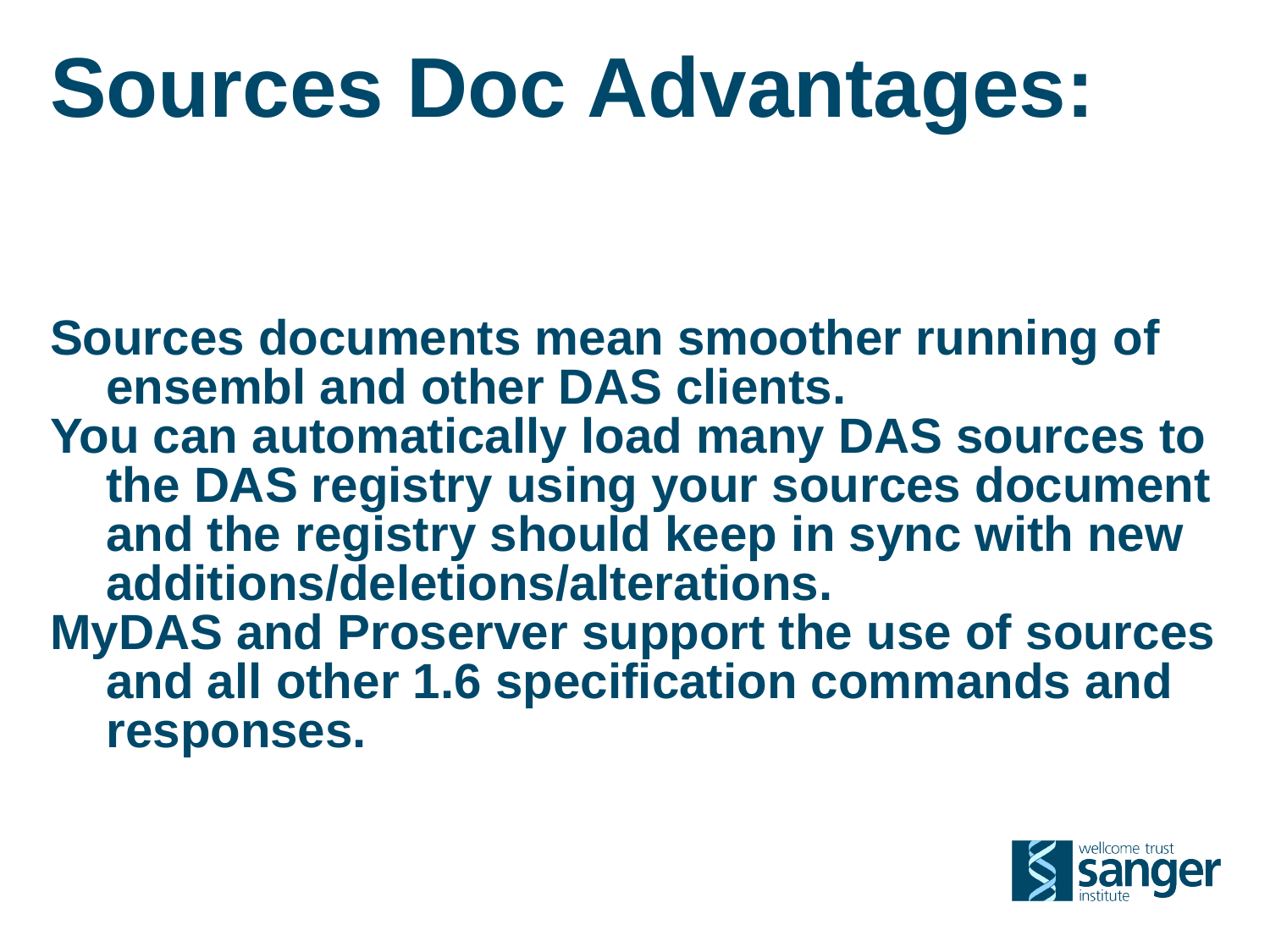

# Sources Doc Advantages:
Sources documents mean smoother running of ensembl and other DAS clients.
You can automatically load many DAS sources to the DAS registry using your sources document and the registry should keep in sync with new additions/deletions/alterations.
MyDAS and Proserver support the use of sources and all other 1.6 specification commands and responses.